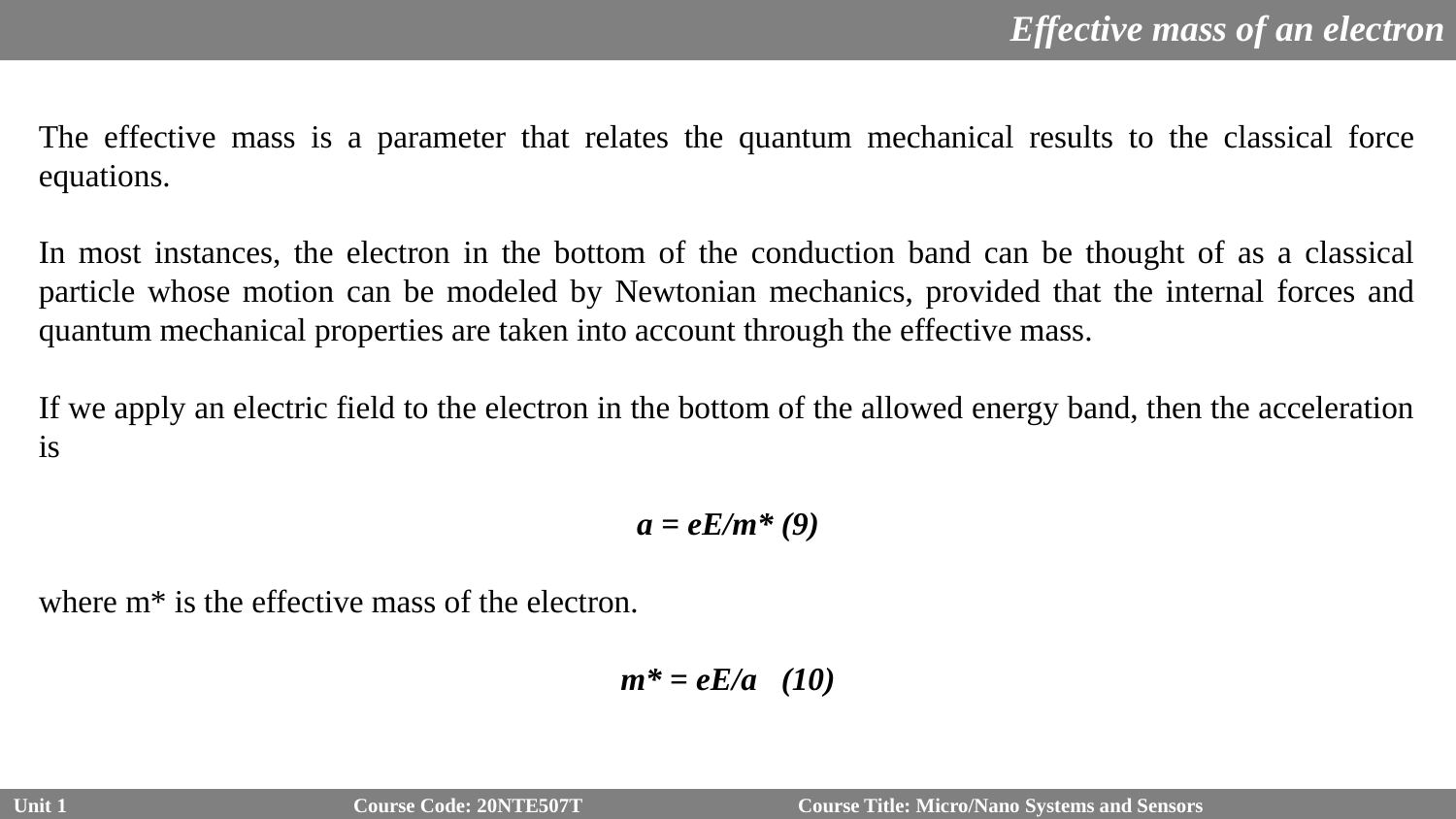

Effective mass of an electron
The effective mass is a parameter that relates the quantum mechanical results to the classical force equations.

In most instances, the electron in the bottom of the conduction band can be thought of as a classical particle whose motion can be modeled by Newtonian mechanics, provided that the internal forces and quantum mechanical properties are taken into account through the effective mass.

If we apply an electric field to the electron in the bottom of the allowed energy band, then the acceleration is

a = eE/m* (9)

where m* is the effective mass of the electron.

m* = eE/a   (10)